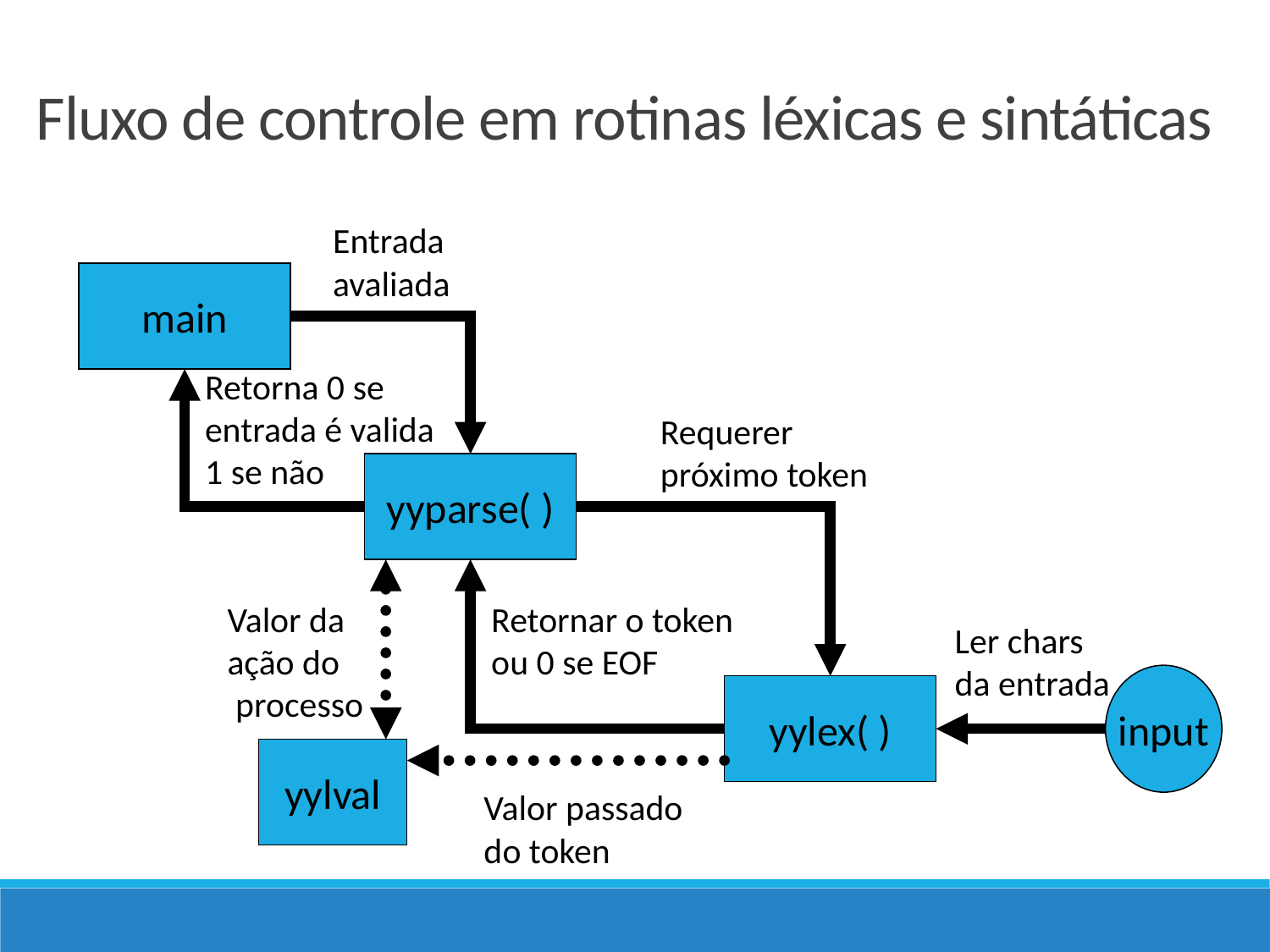

Fluxo de controle em rotinas léxicas e sintáticas
Entrada
avaliada
main
Retorna 0 se
entrada é valida
1 se não
Requerer
próximo token
yyparse( )

Valor da
ação do
 processo
Retornar o token
ou 0 se EOF
Ler chars
da entrada
input
yylex( )
yylval

Valor passado
do token